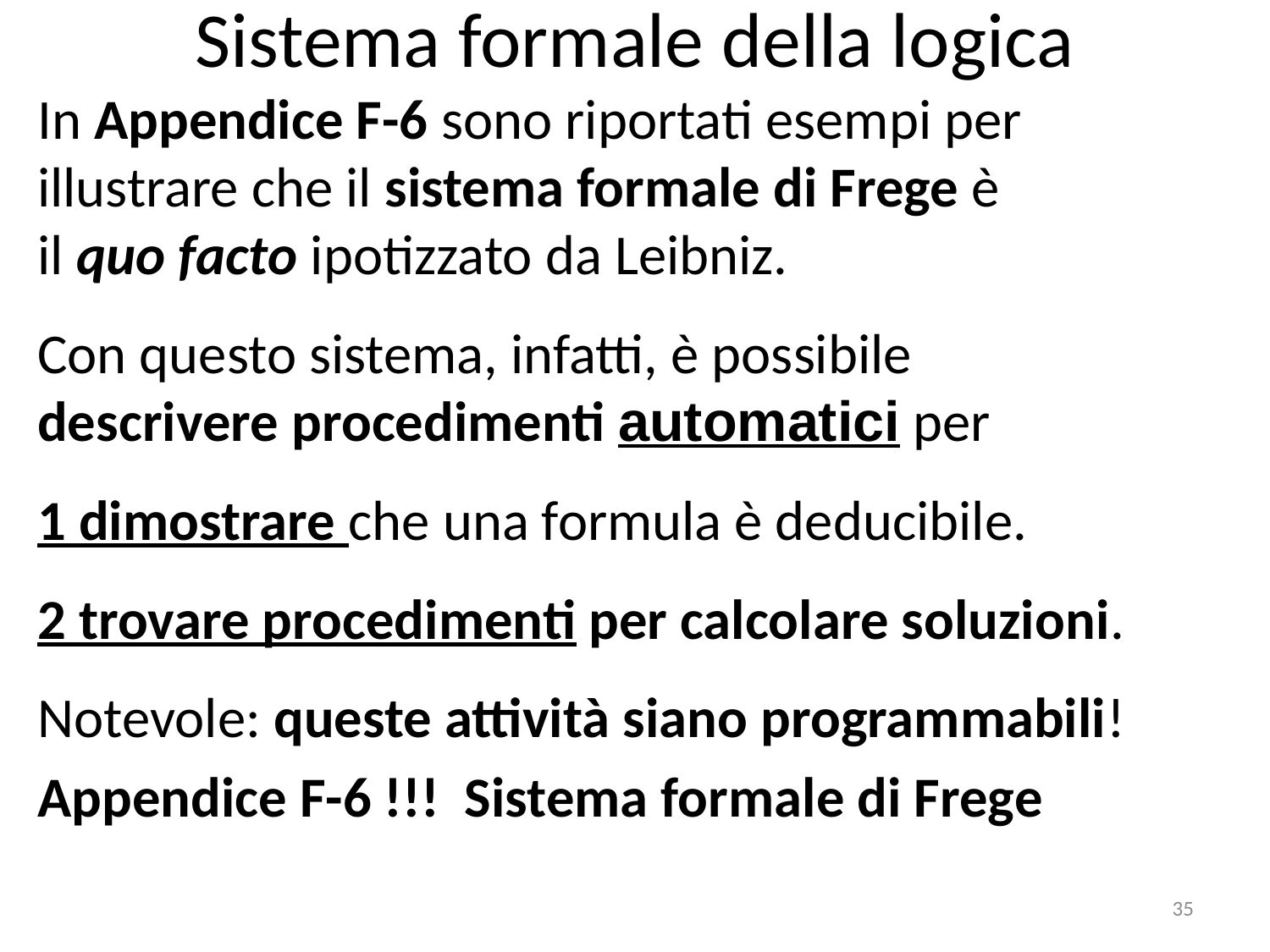

# Sistema formale della logica
In Appendice F-6 sono riportati esempi per illustrare che il sistema formale di Frege è              il quo facto ipotizzato da Leibniz.

Con questo sistema, infatti, è possibile    descrivere procedimenti automatici per

1 dimostrare che una formula è deducibile.

2 trovare procedimenti per calcolare soluzioni.

Notevole: queste attività siano programmabili!
Appendice F-6 !!!  Sistema formale di Frege
35